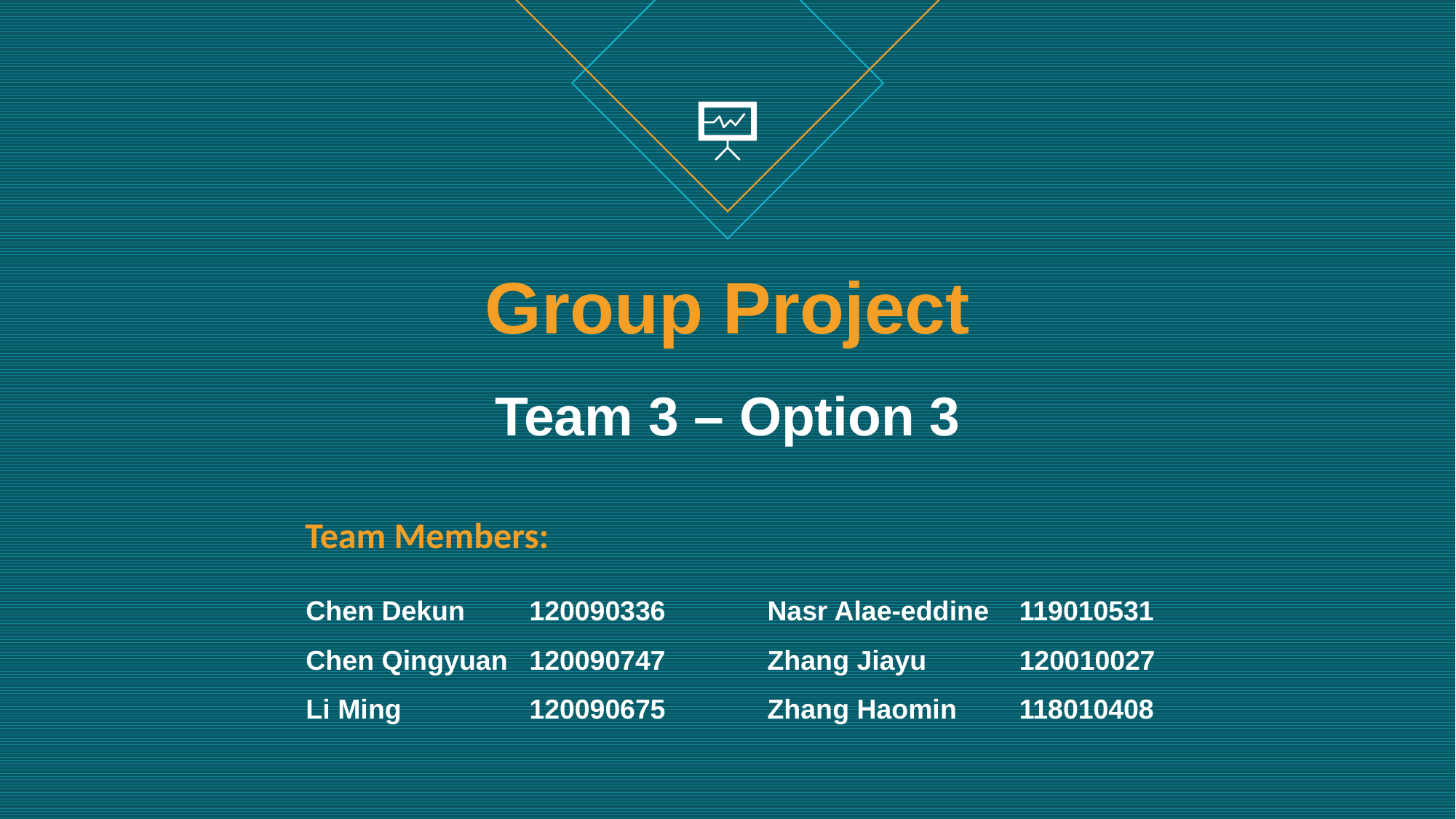

# Group Project Team 3 – Option 3
Team Members:
120090336
120090747
120090675
Nasr Alae-eddine
Zhang Jiayu
Zhang Haomin
119010531
120010027
118010408
Chen Dekun
Chen Qingyuan
Li Ming